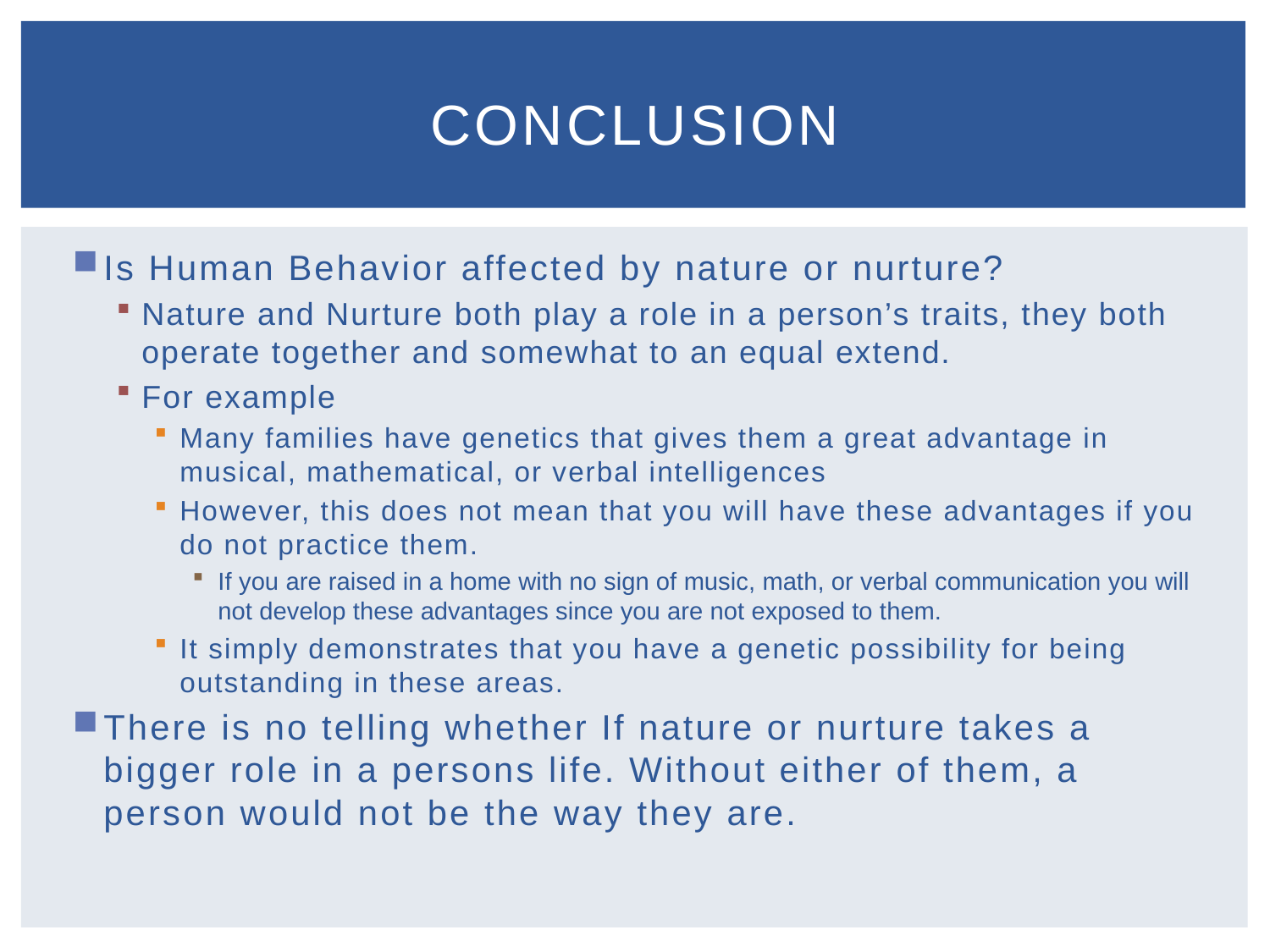

# conclusion
Is Human Behavior affected by nature or nurture?
Nature and Nurture both play a role in a person’s traits, they both operate together and somewhat to an equal extend.
For example
Many families have genetics that gives them a great advantage in musical, mathematical, or verbal intelligences
However, this does not mean that you will have these advantages if you do not practice them.
If you are raised in a home with no sign of music, math, or verbal communication you will not develop these advantages since you are not exposed to them.
It simply demonstrates that you have a genetic possibility for being outstanding in these areas.
There is no telling whether If nature or nurture takes a bigger role in a persons life. Without either of them, a person would not be the way they are.